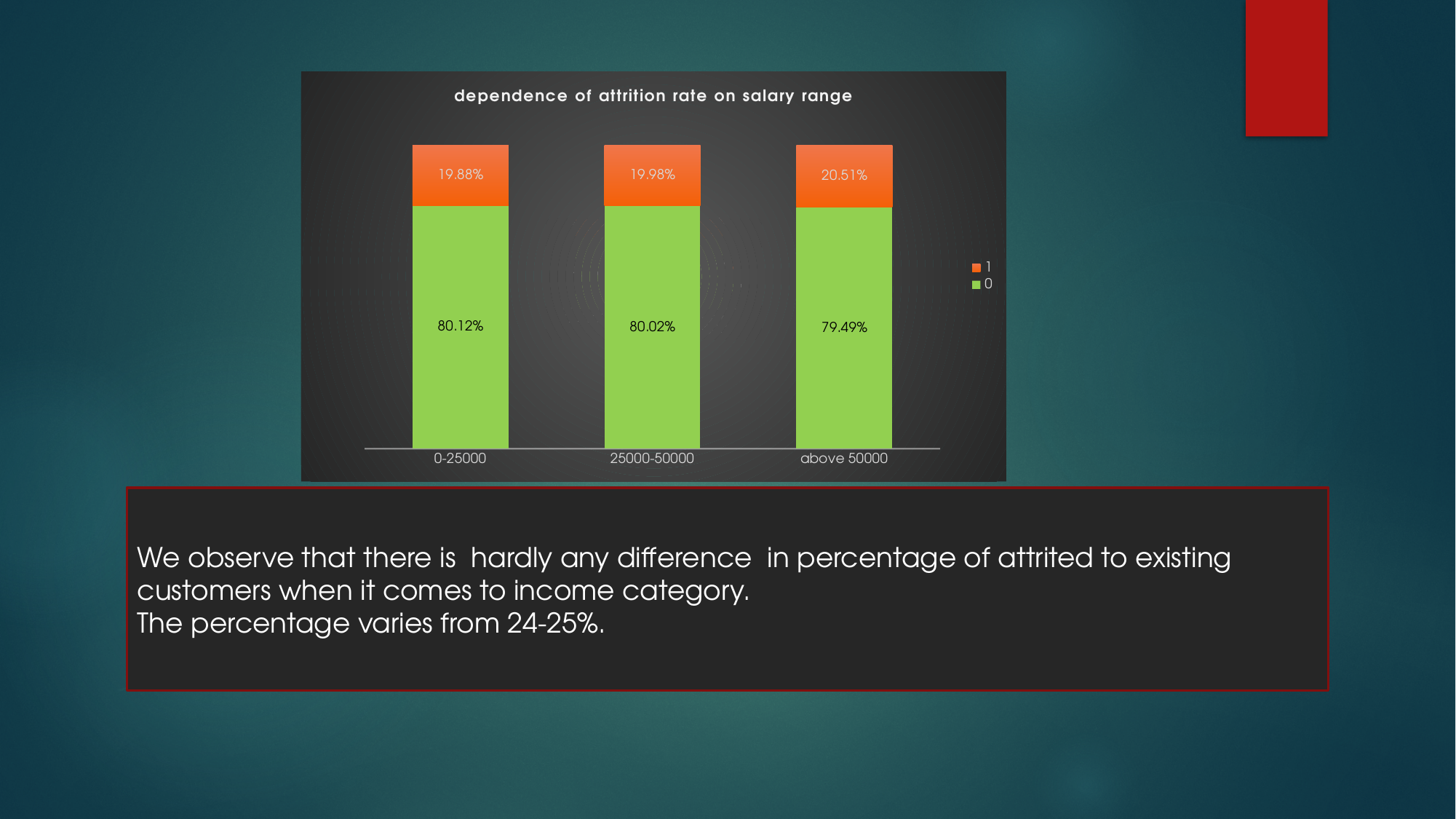

### Chart: dependence of attrition rate on salary range

| Category | 0 | 1 |
|---|---|---|
| 0-25000 | 0.8011503697617092 | 0.1988496302382909 |
| 25000-50000 | 0.8001618122977346 | 0.19983818770226539 |
| above 50000 | 0.7948853849211607 | 0.20511461507883927 |

### Chart

| Category | 0 | 1 |
|---|---|---|
| 0-25000 | 0.0975 | 0.0242 |
| 25000-50000 | 0.0989 | 0.0247 |
| above 50000 | 0.5999 | 0.1548 |

### Chart: dependence of attrition rate on salary range

| Category | 0 | 1 |
|---|---|---|
| 0-25000 | 975.0 | 242.0 |
| 25000-50000 | 989.0 | 247.0 |
| above 50000 | 5999.0 | 1548.0 |
We observe that there is  hardly any difference  in percentage of attrited to existing customers when it comes to income category.
The percentage varies from 24-25%.